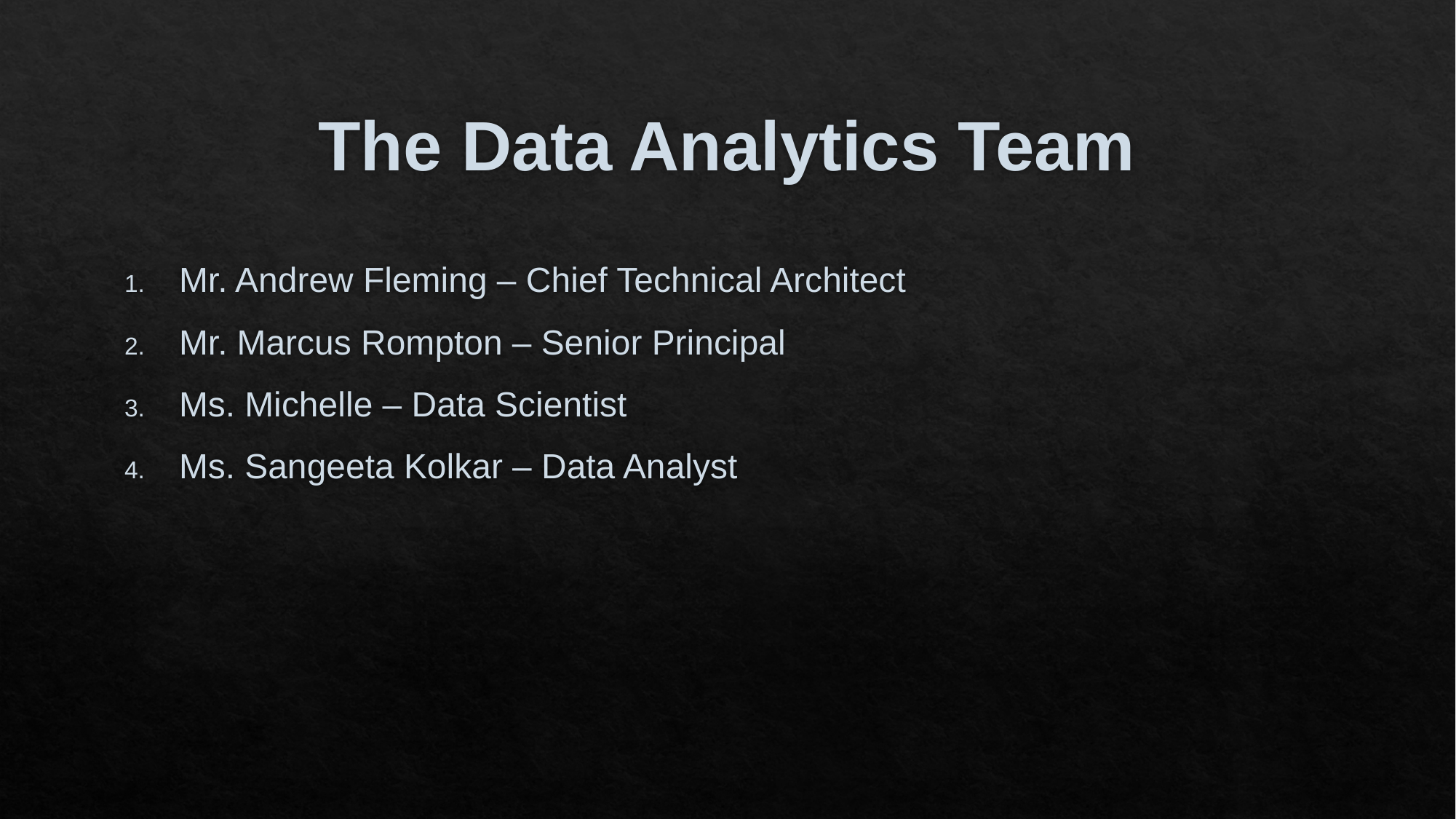

# The Data Analytics Team
Mr. Andrew Fleming – Chief Technical Architect
Mr. Marcus Rompton – Senior Principal
Ms. Michelle – Data Scientist
Ms. Sangeeta Kolkar – Data Analyst